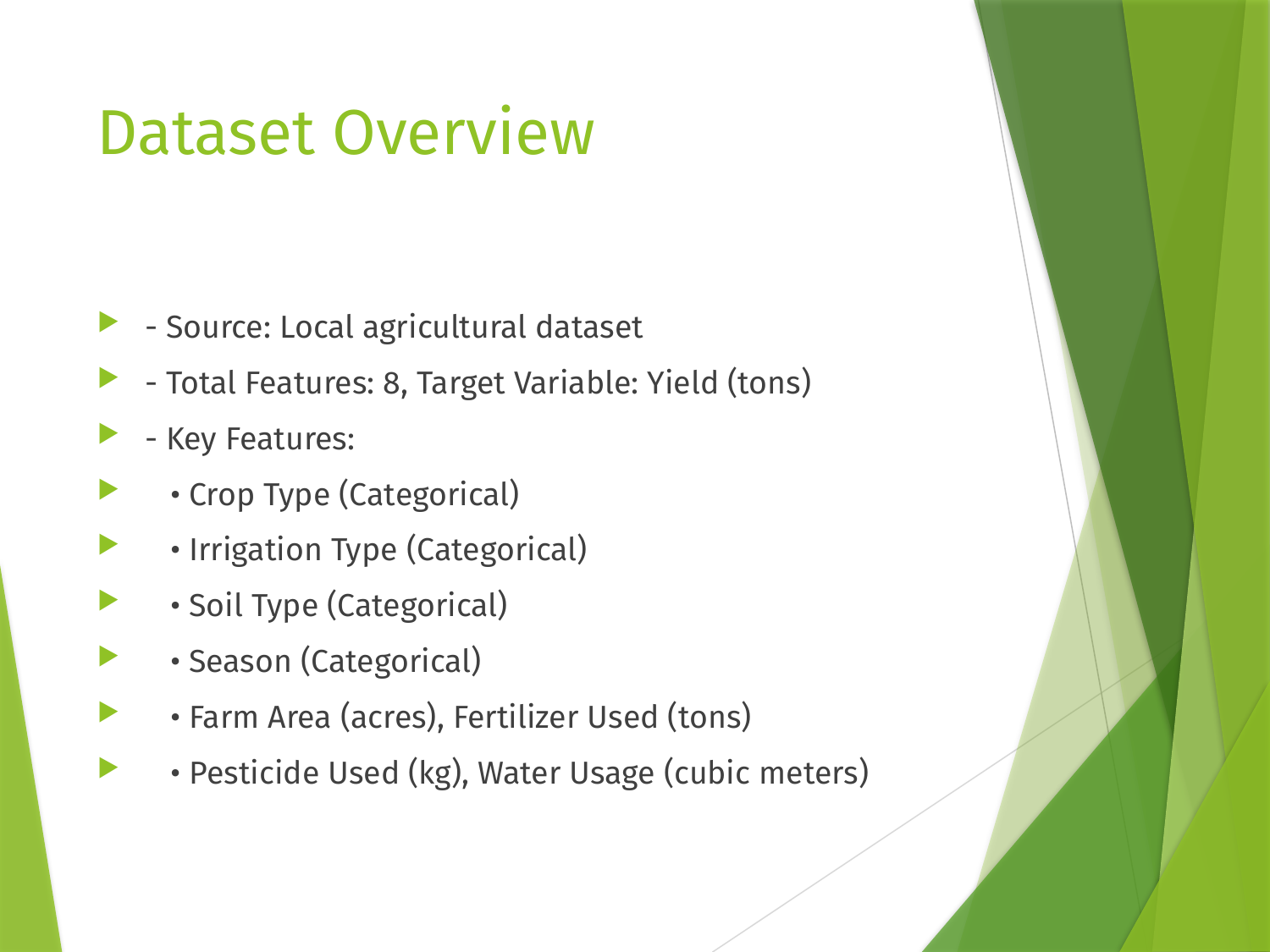

# Dataset Overview
- Source: Local agricultural dataset
- Total Features: 8, Target Variable: Yield (tons)
- Key Features:
   • Crop Type (Categorical)
   • Irrigation Type (Categorical)
   • Soil Type (Categorical)
   • Season (Categorical)
   • Farm Area (acres), Fertilizer Used (tons)
   • Pesticide Used (kg), Water Usage (cubic meters)